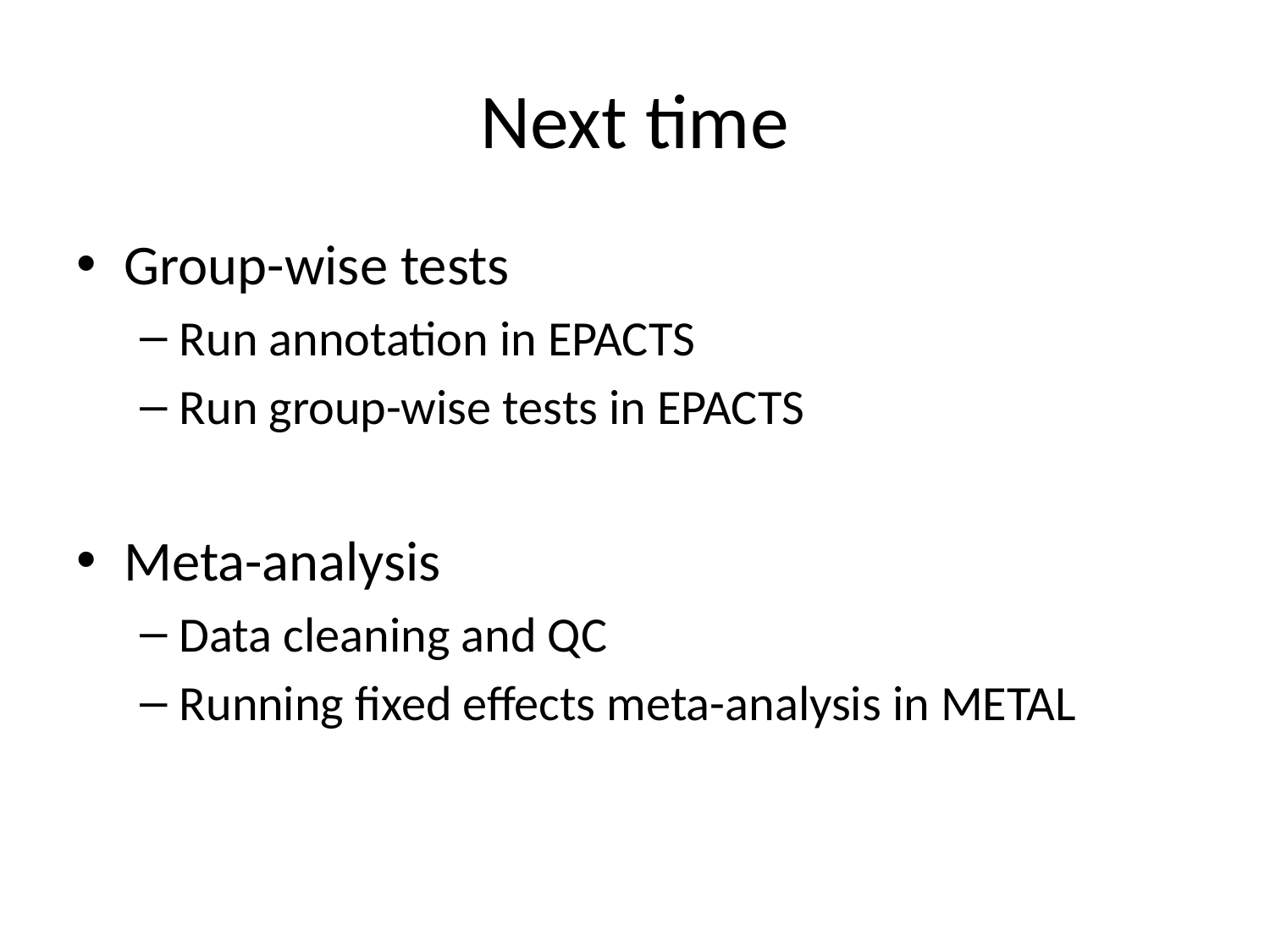

# Next time
Group-wise tests
Run annotation in EPACTS
Run group-wise tests in EPACTS

Meta-analysis
Data cleaning and QC
Running fixed effects meta-analysis in METAL